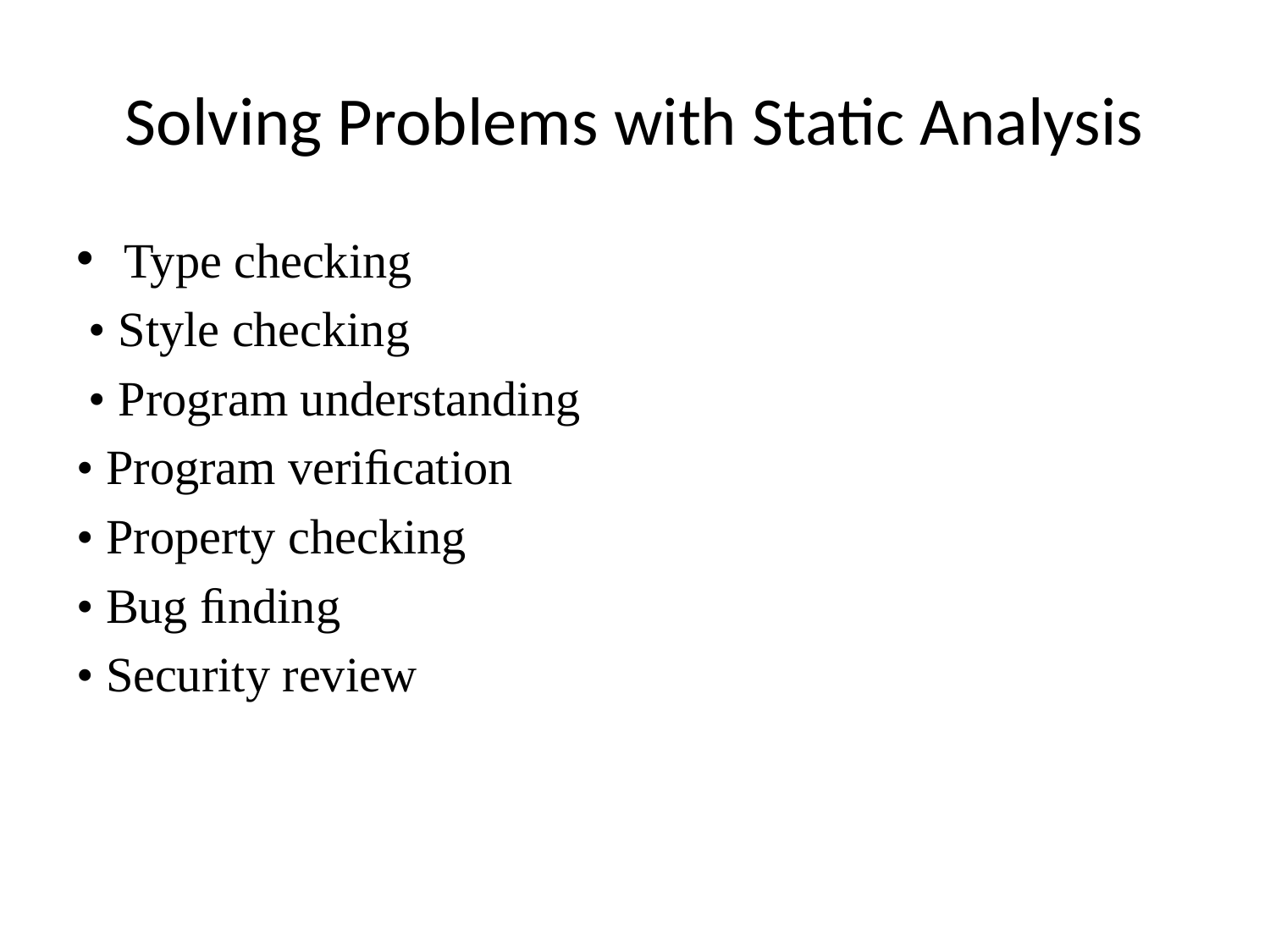

# Solving Problems with Static Analysis
Type checking
 • Style checking
 • Program understanding
• Program veriﬁcation
• Property checking
• Bug ﬁnding
• Security review